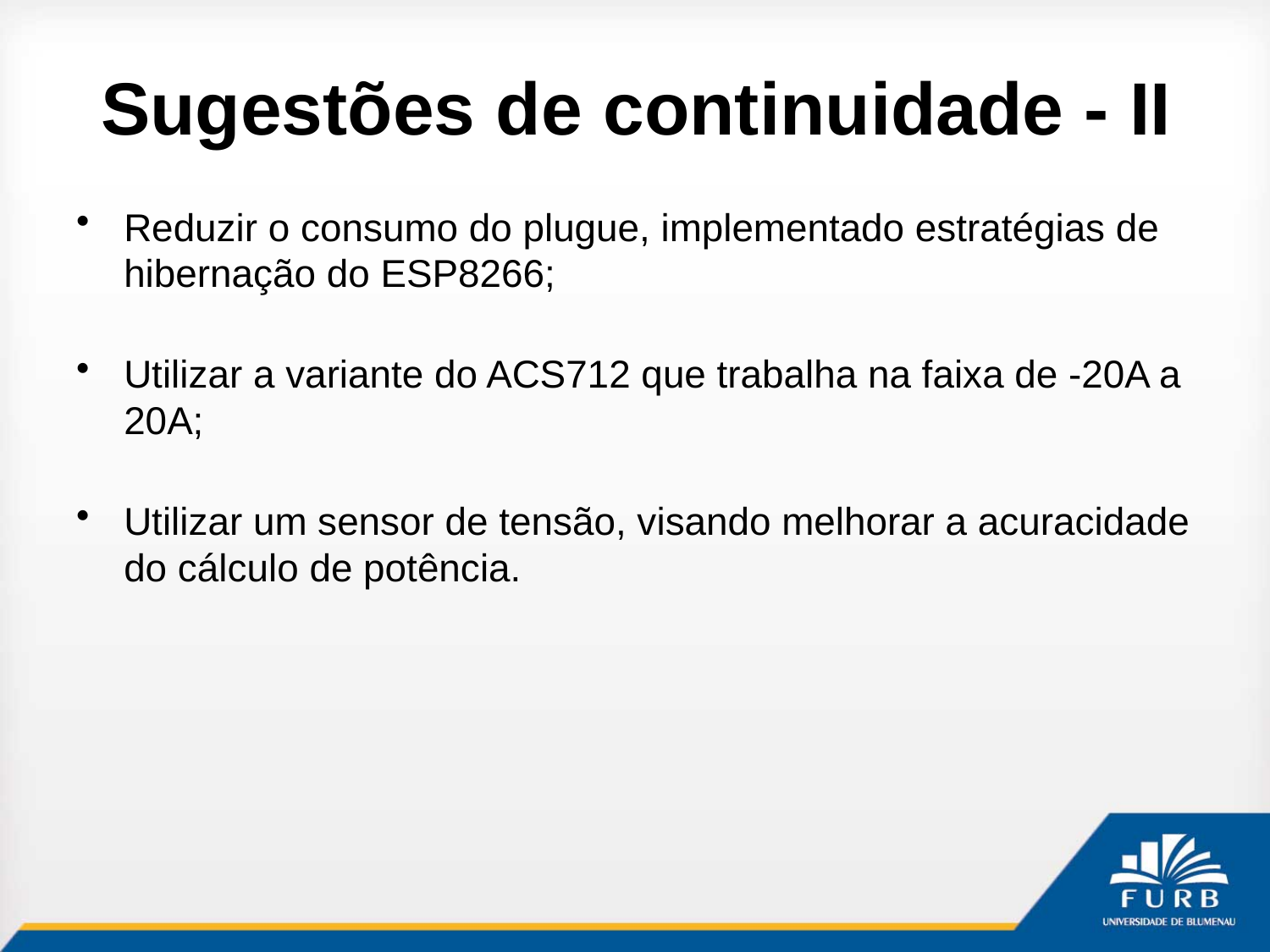

# Sugestões de continuidade - II
Reduzir o consumo do plugue, implementado estratégias de hibernação do ESP8266;
Utilizar a variante do ACS712 que trabalha na faixa de -20A a 20A;
Utilizar um sensor de tensão, visando melhorar a acuracidade do cálculo de potência.